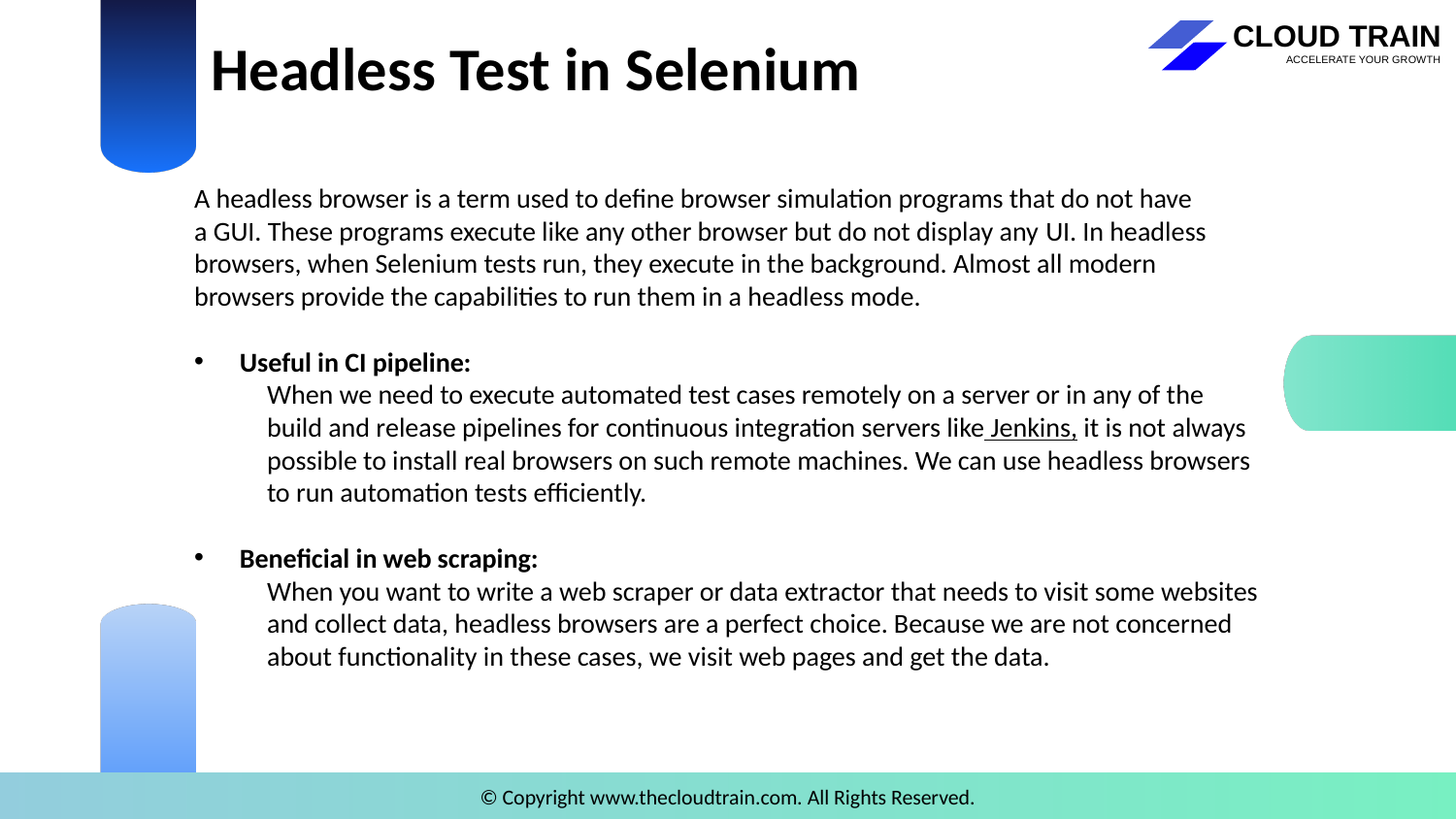

# Headless Test in Selenium
A headless browser is a term used to define browser simulation programs that do not have a GUI. These programs execute like any other browser but do not display any UI. In headless browsers, when Selenium tests run, they execute in the background. Almost all modern browsers provide the capabilities to run them in a headless mode.

Useful in CI pipeline:
When we need to execute automated test cases remotely on a server or in any of the build and release pipelines for continuous integration servers like Jenkins, it is not always possible to install real browsers on such remote machines. We can use headless browsers to run automation tests efficiently.

Beneficial in web scraping:
When you want to write a web scraper or data extractor that needs to visit some websites and collect data, headless browsers are a perfect choice. Because we are not concerned about functionality in these cases, we visit web pages and get the data.